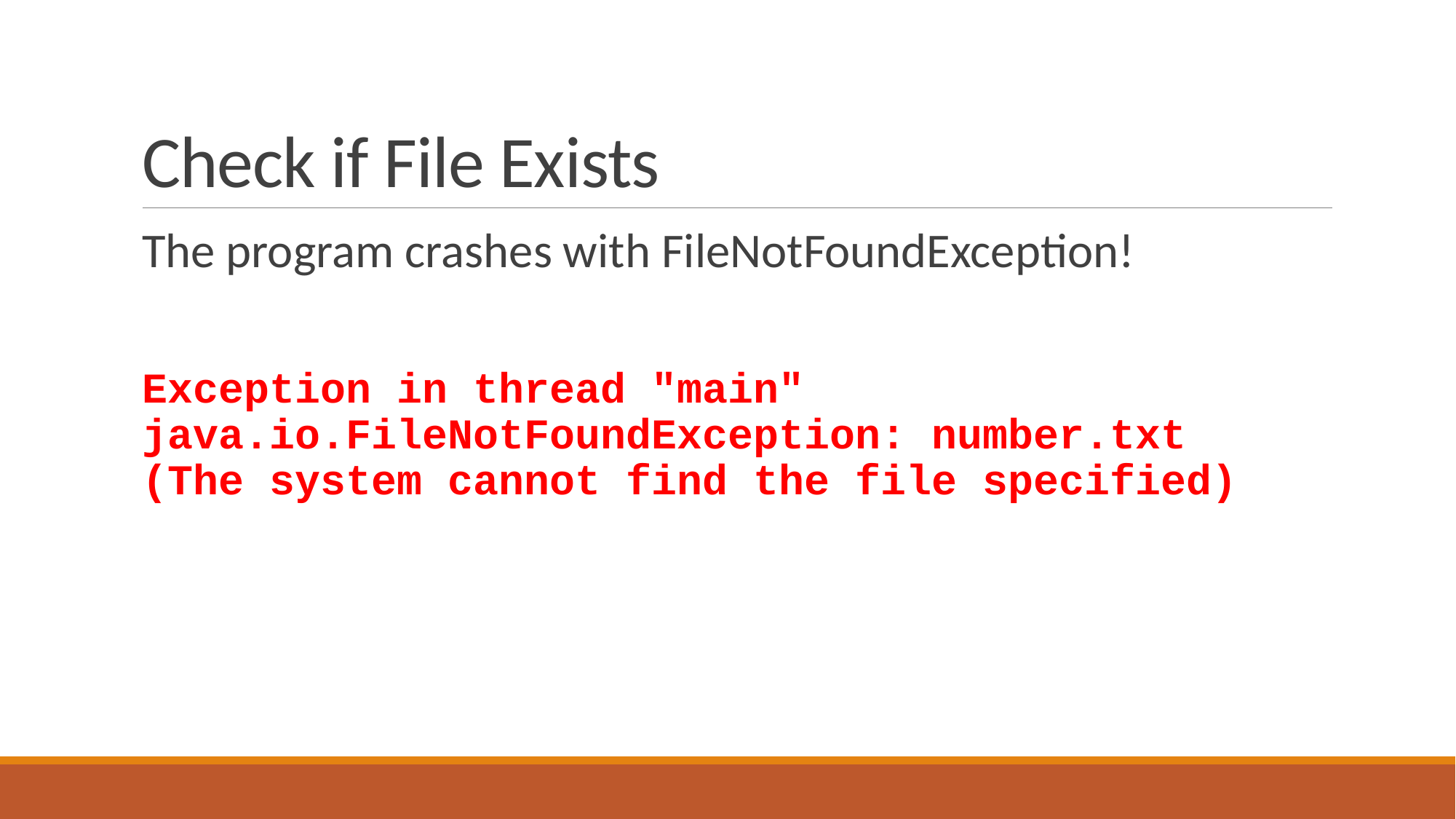

# Check if File Exists
The program crashes with FileNotFoundException!

Exception in thread "main" java.io.FileNotFoundException: number.txt
(The system cannot find the file specified)